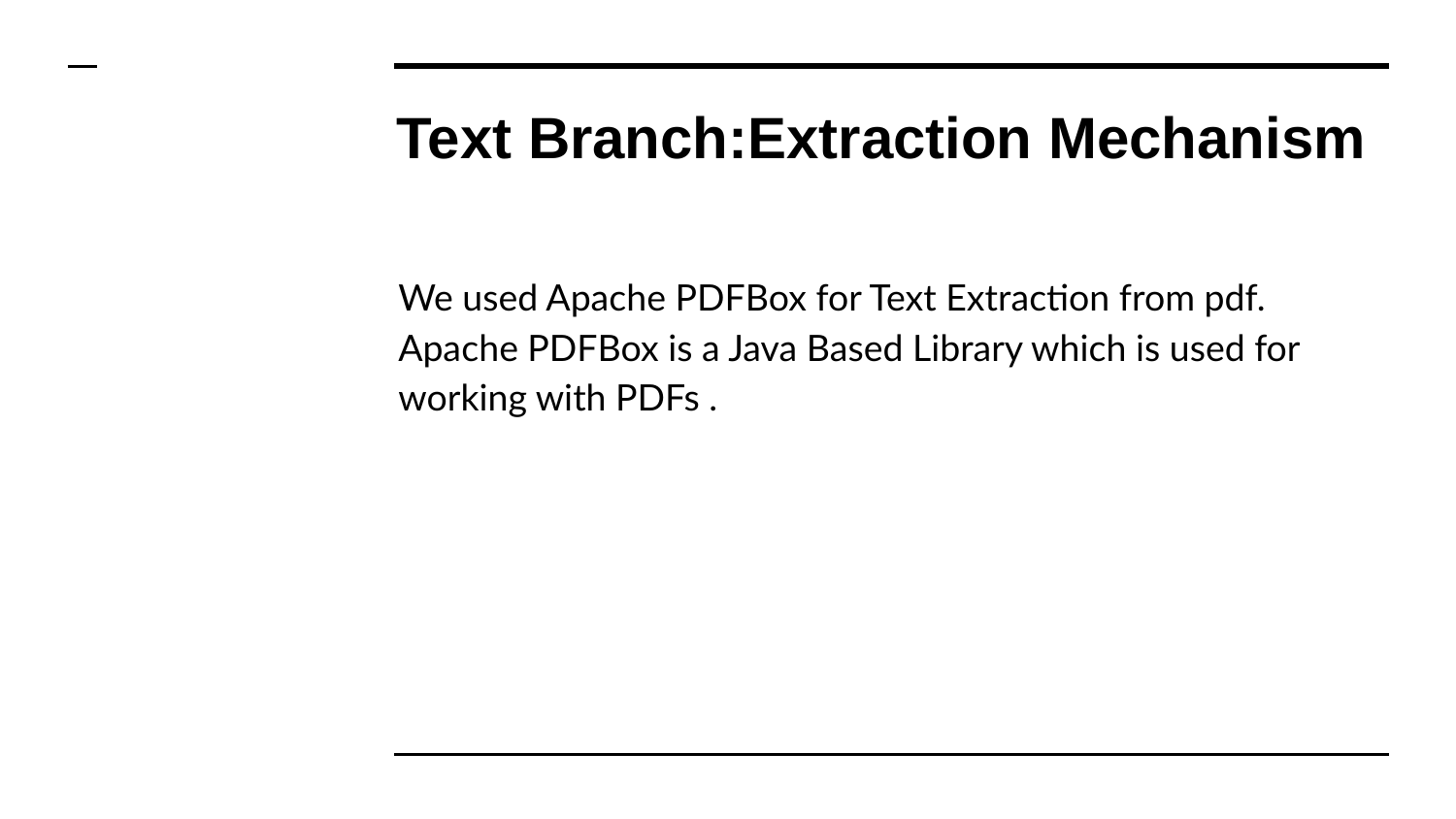

# Text Branch:Extraction Mechanism
We used Apache PDFBox for Text Extraction from pdf.
Apache PDFBox is a Java Based Library which is used for working with PDFs .